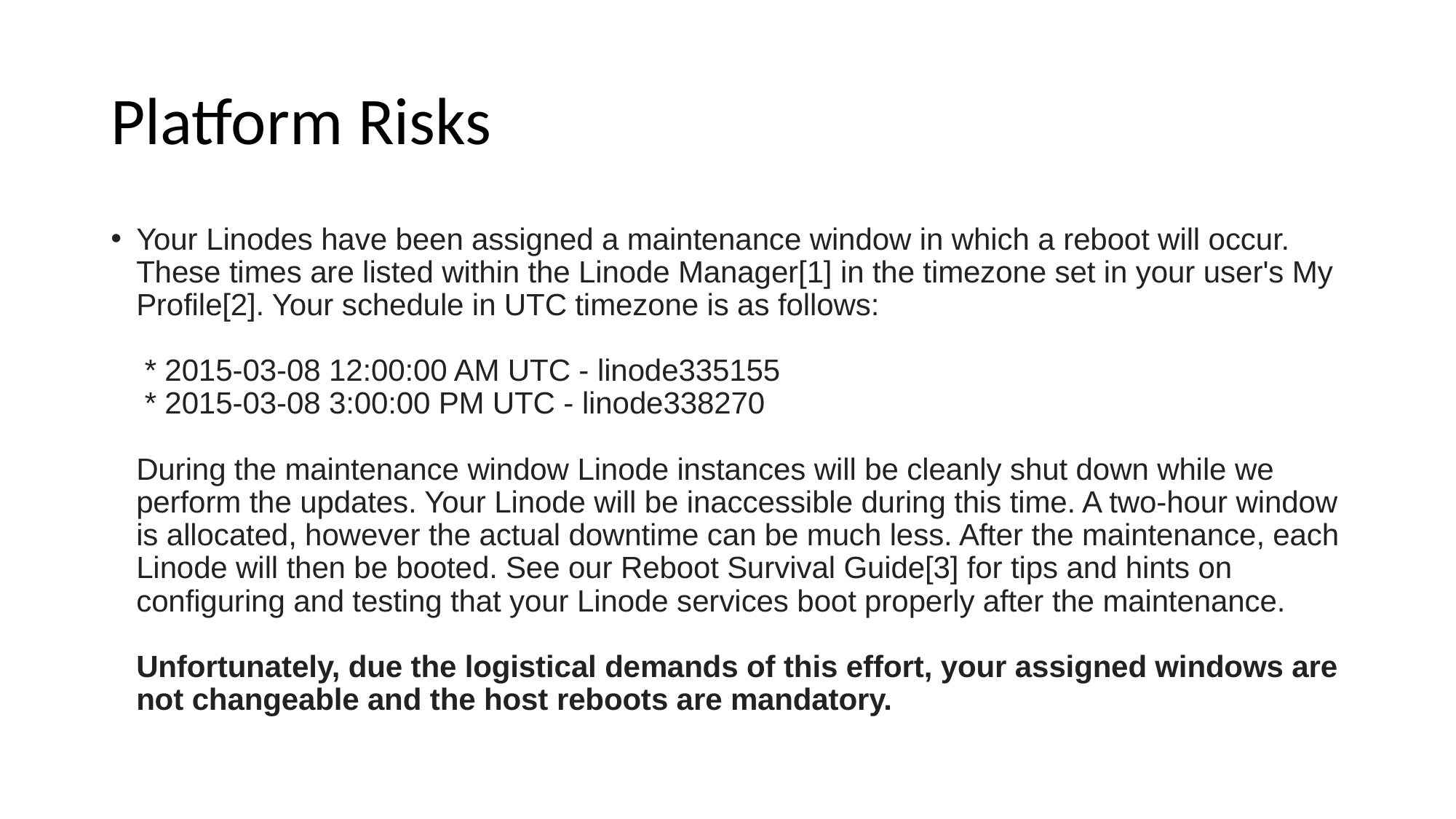

# Platform Risks
Your Linodes have been assigned a maintenance window in which a reboot will occur. These times are listed within the Linode Manager[1] in the timezone set in your user's My Profile[2]. Your schedule in UTC timezone is as follows:
 * 2015-03-08 12:00:00 AM UTC - linode335155
 * 2015-03-08 3:00:00 PM UTC - linode338270
During the maintenance window Linode instances will be cleanly shut down while we perform the updates. Your Linode will be inaccessible during this time. A two-hour window is allocated, however the actual downtime can be much less. After the maintenance, each Linode will then be booted. See our Reboot Survival Guide[3] for tips and hints on configuring and testing that your Linode services boot properly after the maintenance.
Unfortunately, due the logistical demands of this effort, your assigned windows are not changeable and the host reboots are mandatory.